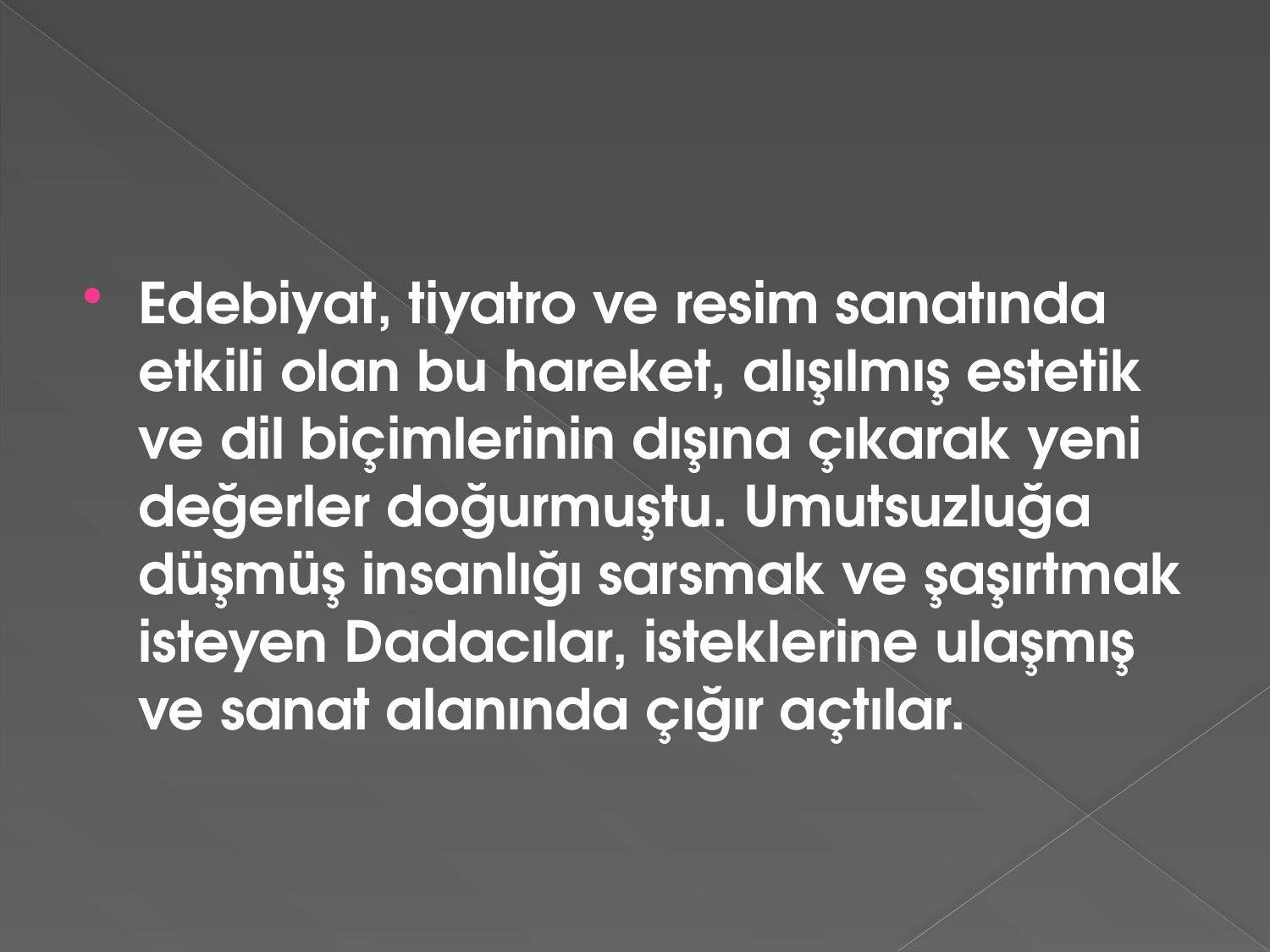

#
Edebiyat, tiyatro ve resim sanatında etkili olan bu hareket, alışılmış estetik ve dil biçimlerinin dışına çıkarak yeni değerler doğurmuştu. Umutsuzluğa düşmüş insanlığı sarsmak ve şaşırtmak isteyen Dadacılar, isteklerine ulaşmış ve sanat alanında çığır açtılar.